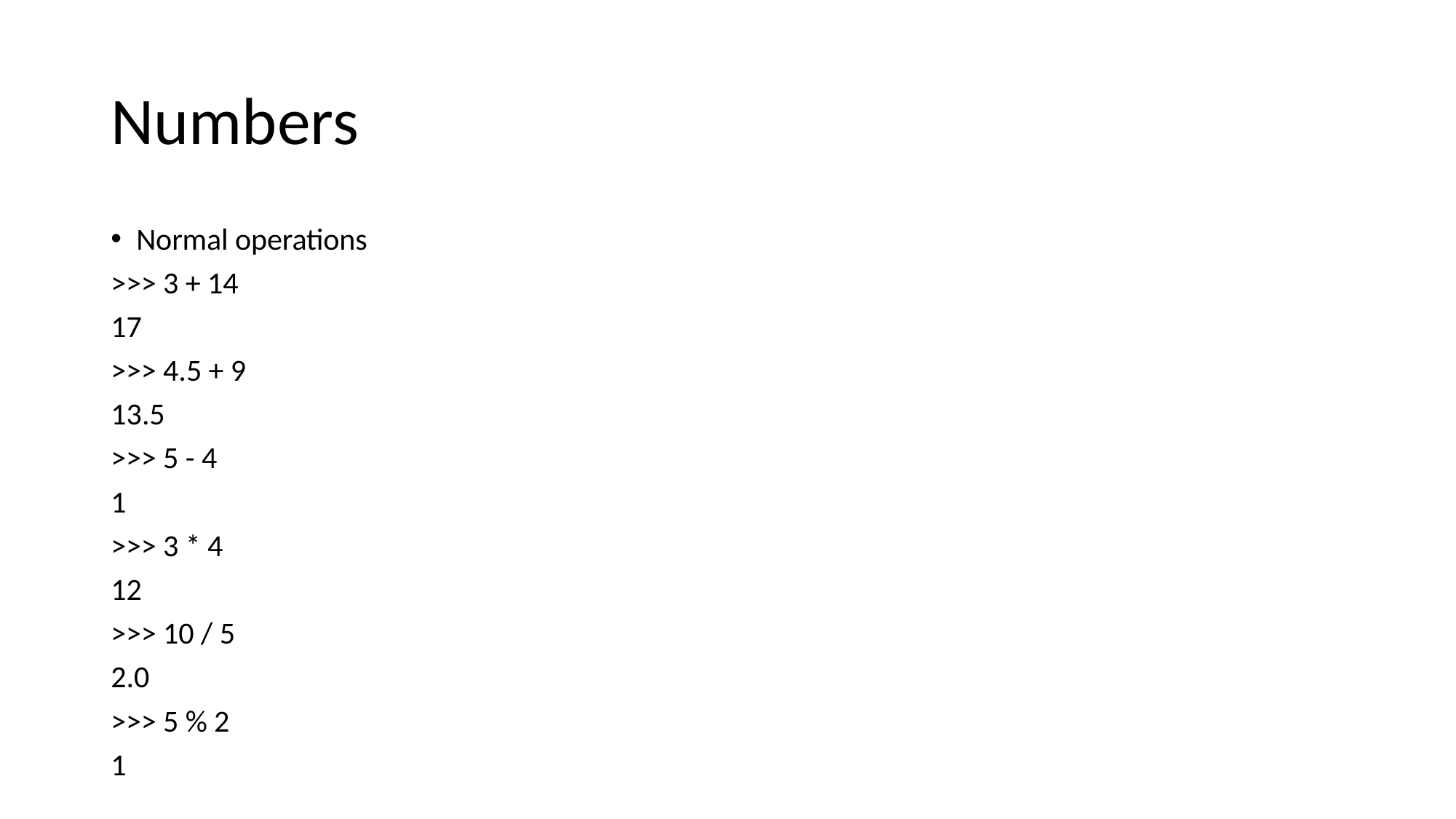

# Numbers
Normal operations
>>> 3 + 14
17
>>> 4.5 + 9
13.5
>>> 5 - 4
1
>>> 3 * 4
12
>>> 10 / 5
2.0
>>> 5 % 2
1